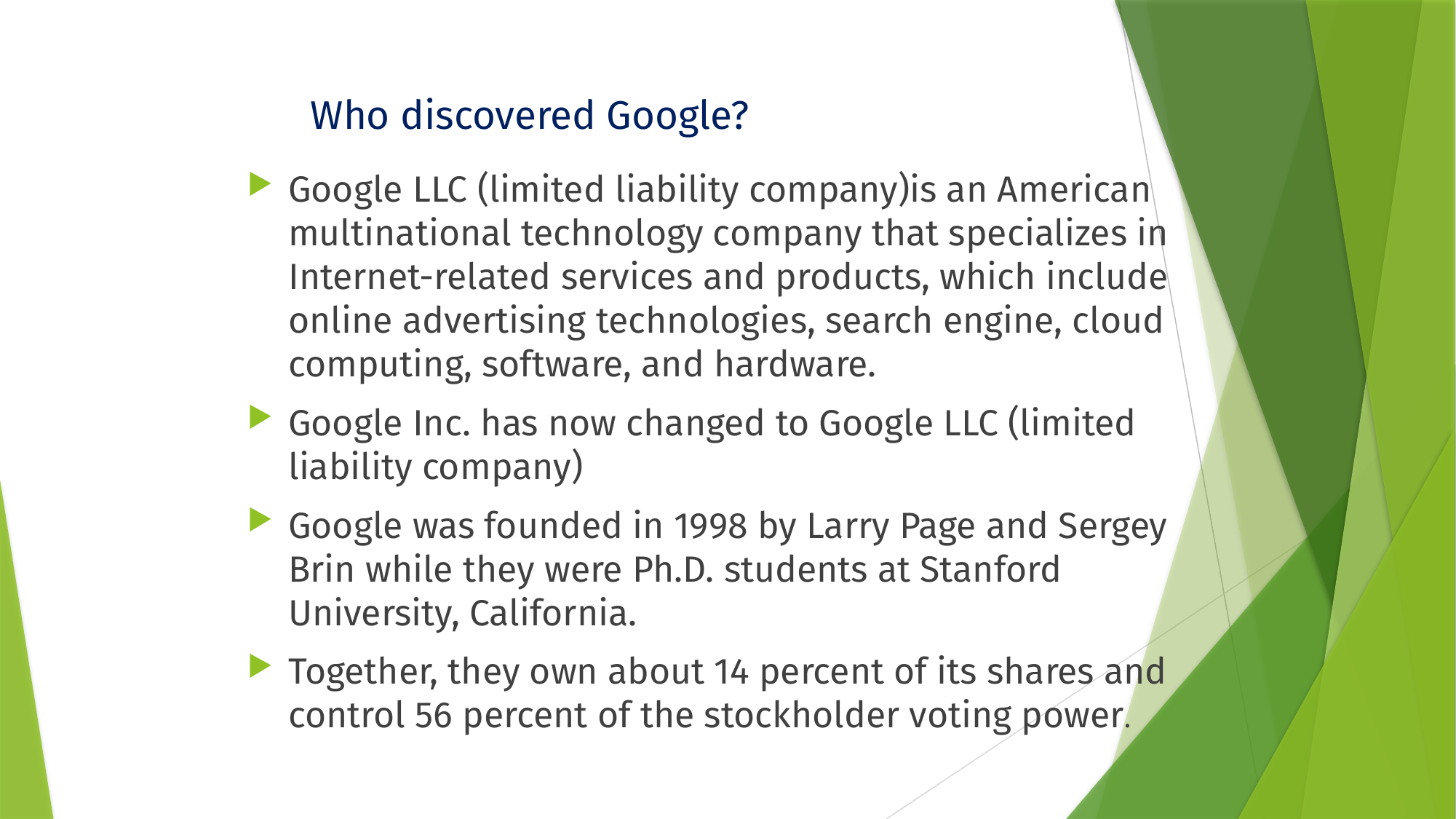

# Who discovered Google?
Google LLC (limited liability company)is an American multinational technology company that specializes in Internet-related services and products, which include online advertising technologies, search engine, cloud computing, software, and hardware.
Google Inc. has now changed to Google LLC (limited liability company)
Google was founded in 1998 by Larry Page and Sergey Brin while they were Ph.D. students at Stanford University, California.
Together, they own about 14 percent of its shares and control 56 percent of the stockholder voting power.